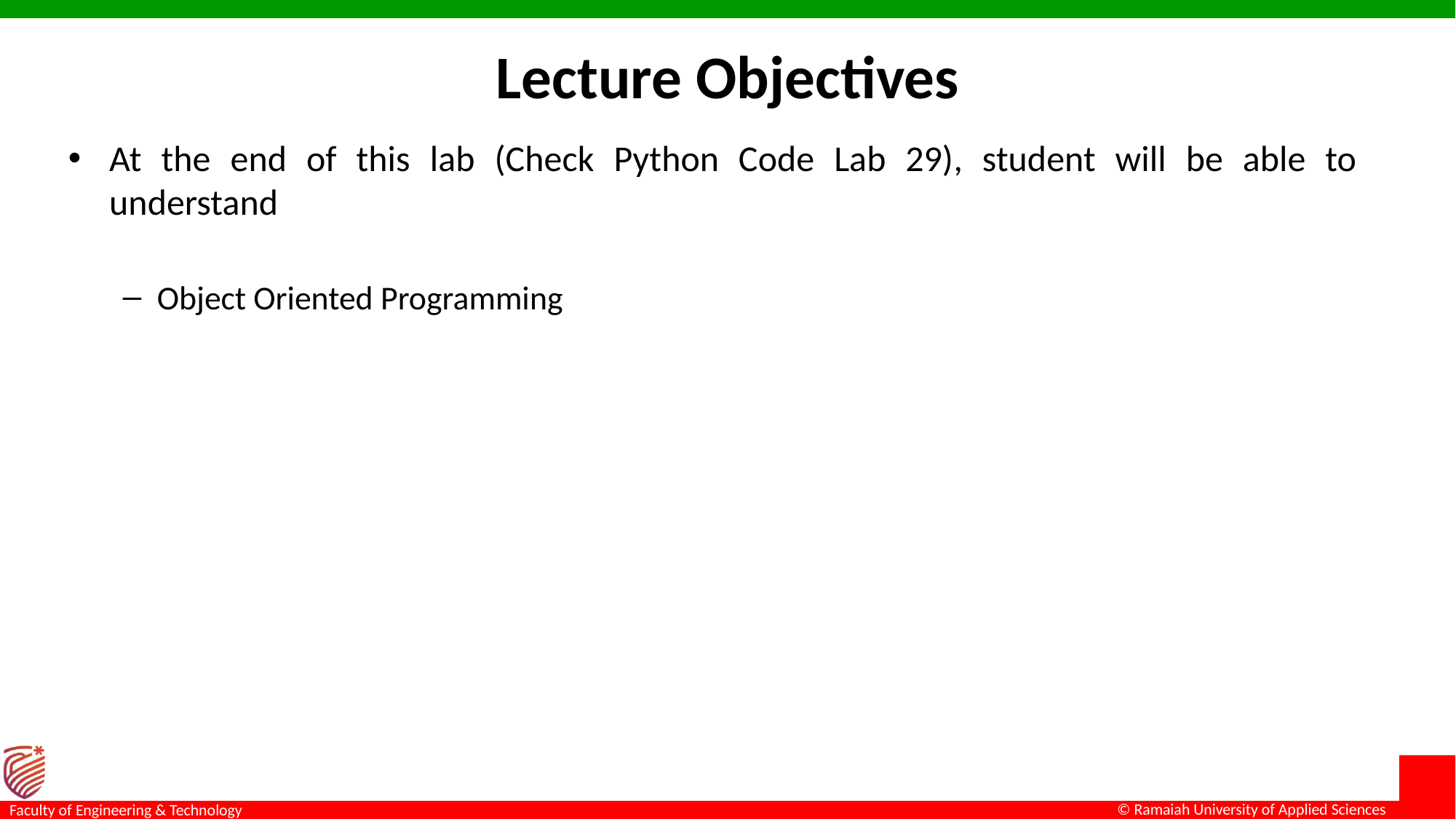

# Lecture Objectives
At the end of this lab (Check Python Code Lab 29), student will be able to understand

Object Oriented Programming